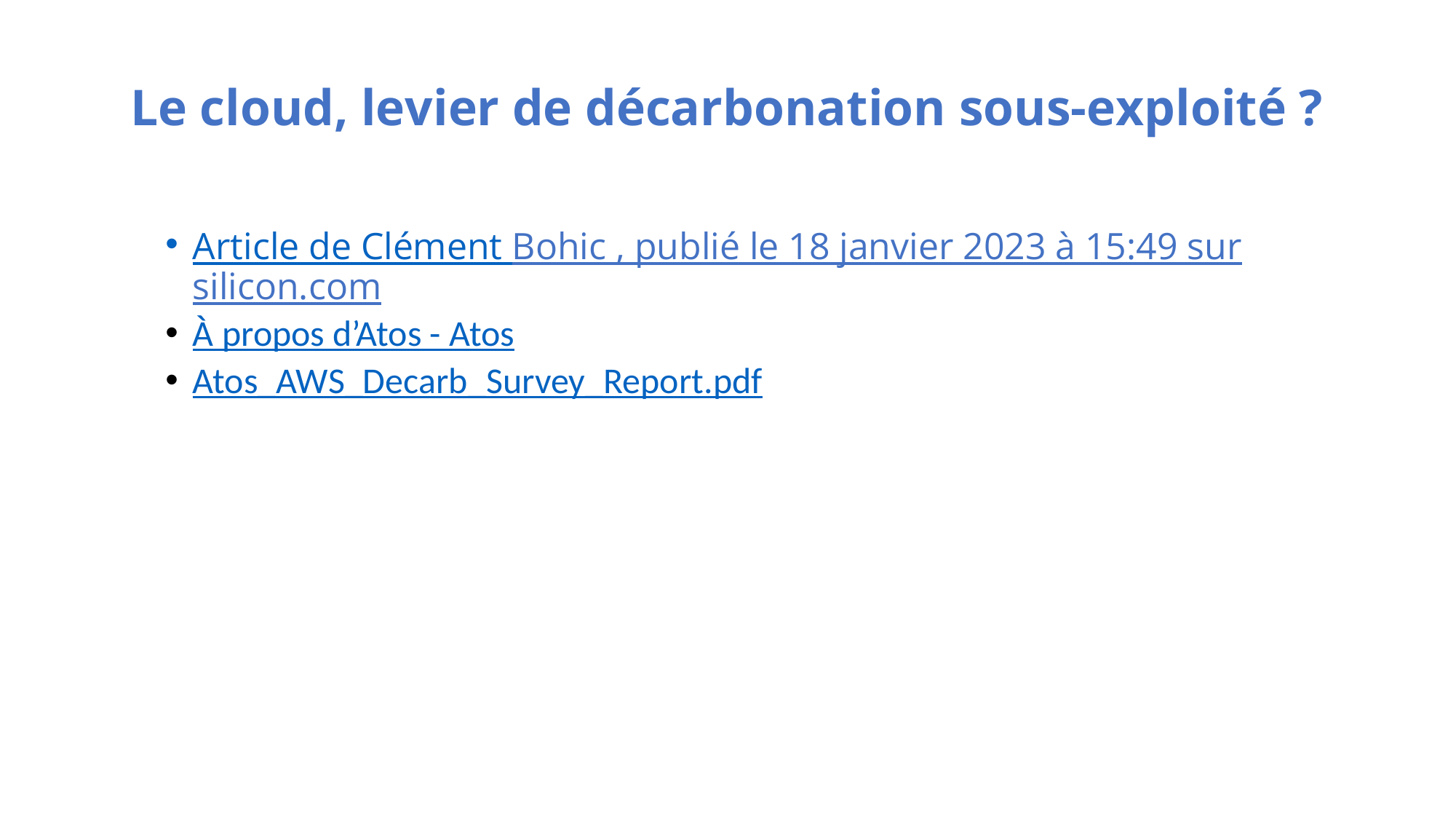

# Le cloud, levier de décarbonation sous-exploité ?
Article de Clément Bohic , publié le 18 janvier 2023 à 15:49 sur silicon.com
À propos d’Atos - Atos
Atos_AWS_Decarb_Survey_Report.pdf